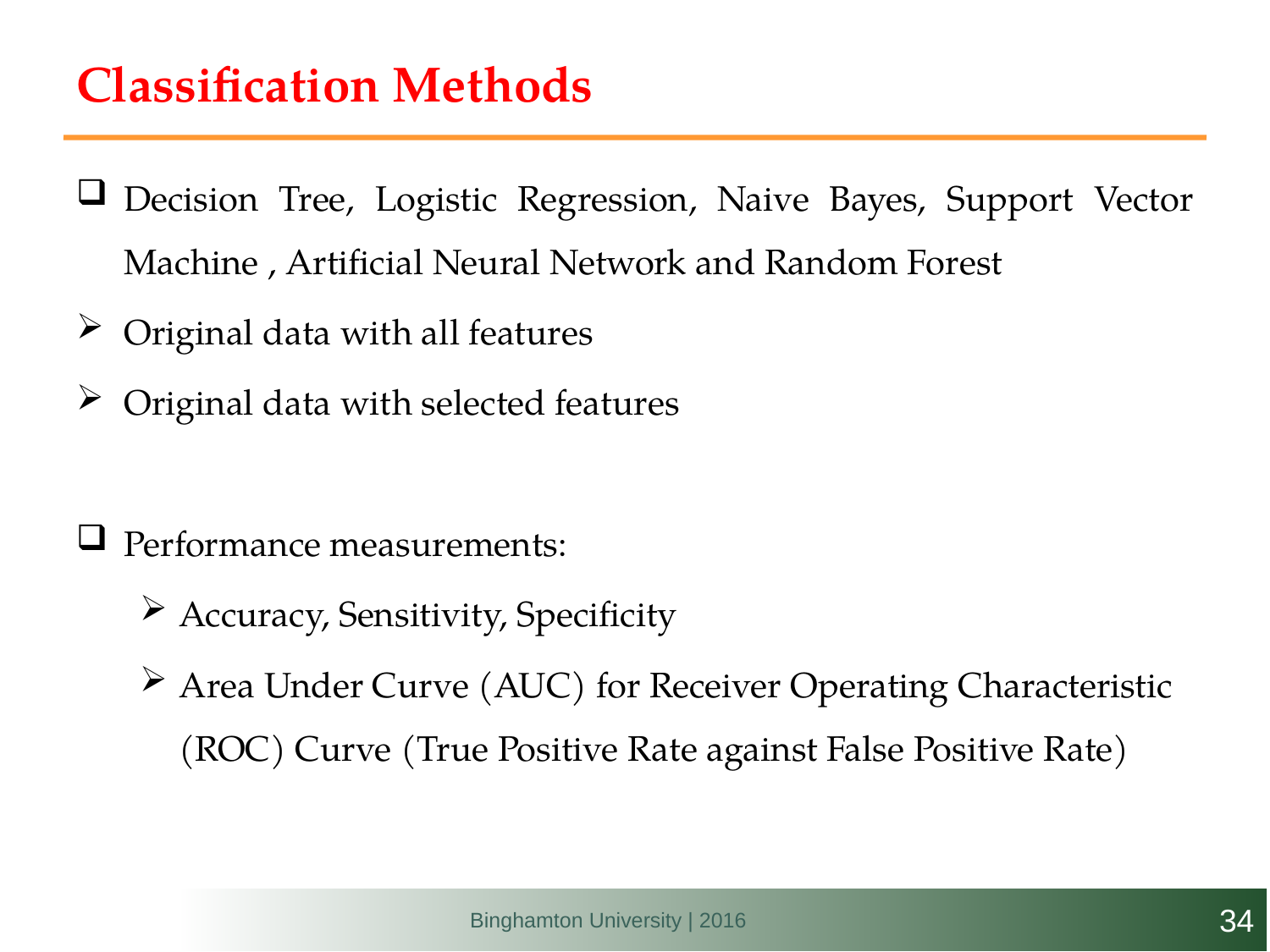

# Classification Methods
Decision Tree, Logistic Regression, Naive Bayes, Support Vector Machine , Artificial Neural Network and Random Forest
Original data with all features
Original data with selected features

Performance measurements:
Accuracy, Sensitivity, Specificity
Area Under Curve (AUC) for Receiver Operating Characteristic (ROC) Curve (True Positive Rate against False Positive Rate)